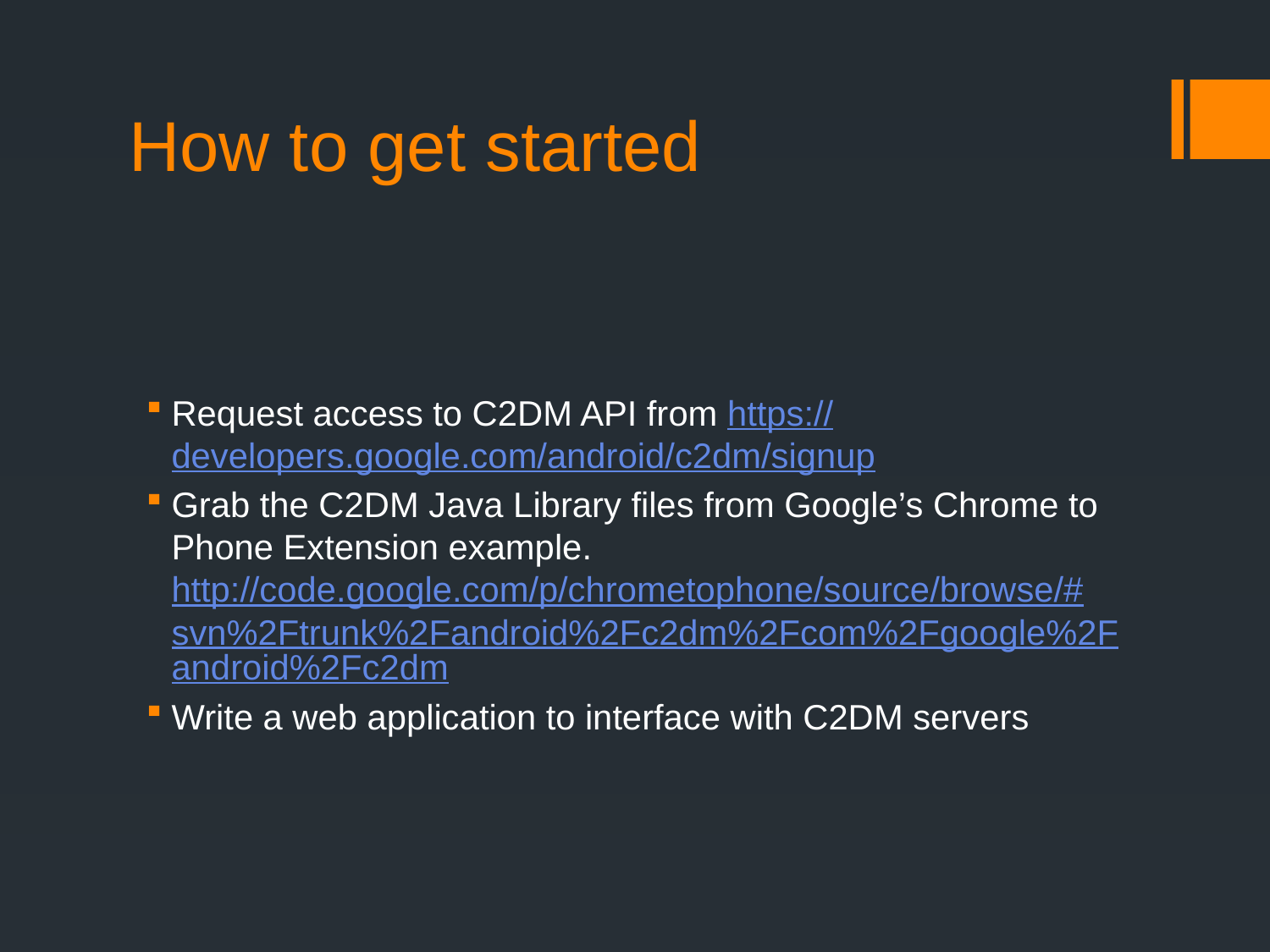

# How to get started
Request access to C2DM API from https://developers.google.com/android/c2dm/signup
Grab the C2DM Java Library files from Google’s Chrome to Phone Extension example. http://code.google.com/p/chrometophone/source/browse/#svn%2Ftrunk%2Fandroid%2Fc2dm%2Fcom%2Fgoogle%2Fandroid%2Fc2dm
Write a web application to interface with C2DM servers